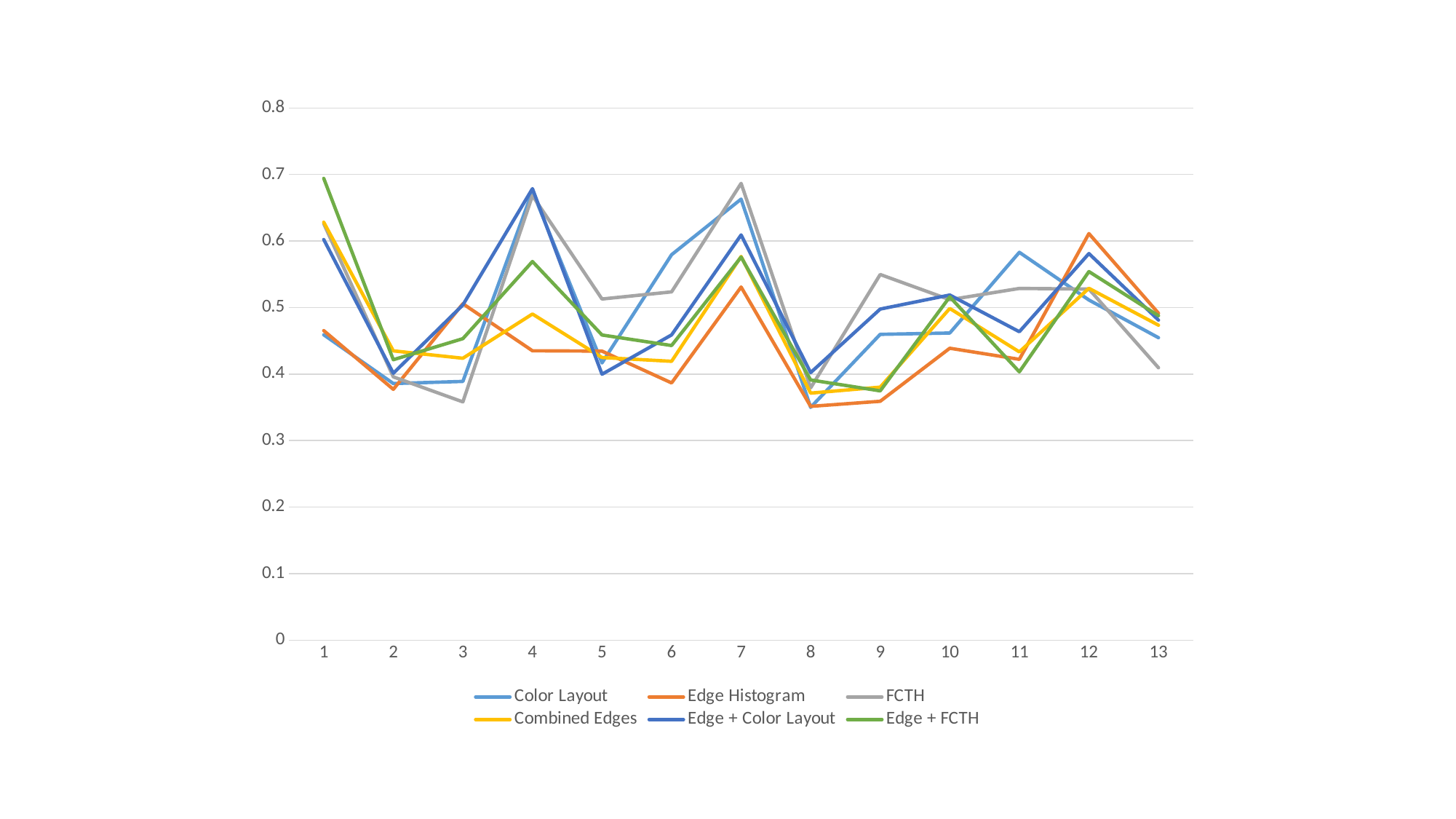

### Chart

| Category | Color Layout | Edge Histogram | FCTH | Combined Edges | Edge + Color Layout | Edge + FCTH |
|---|---|---|---|---|---|---|
| 1 | 0.4589882703060882 | 0.4653119587077576 | 0.6261948826449357 | 0.6282326408667653 | 0.6022756071191919 | 0.6941448716011209 |
| 2 | 0.38572278862138326 | 0.37703711884307334 | 0.3957961428023391 | 0.4348660210878739 | 0.4011644830913383 | 0.42152613896606655 |
| 3 | 0.3889265411934297 | 0.5056927959451764 | 0.35817753804303615 | 0.4237266481440579 | 0.503875216516897 | 0.45319445251740864 |
| 4 | 0.6748589297962128 | 0.4349792492530895 | 0.6682249683216891 | 0.49026609781332475 | 0.6787133374408576 | 0.5691667151044513 |
| 5 | 0.4167961311772708 | 0.43450157519675436 | 0.5128022227130586 | 0.42484532846630485 | 0.3997050720172982 | 0.4587047348903176 |
| 6 | 0.5794146196858908 | 0.38668092675044474 | 0.5235361132746656 | 0.41916915636879376 | 0.45887062461491973 | 0.4428779019076738 |
| 7 | 0.6630400716104209 | 0.5308535125143863 | 0.6866645354041456 | 0.5767096406691391 | 0.6091311423954616 | 0.5758057916090259 |
| 8 | 0.34996814731286563 | 0.3514360446867627 | 0.37919112774787567 | 0.37131281896281154 | 0.4021773752920799 | 0.3911107752758049 |
| 9 | 0.45966624428918523 | 0.3590587182199697 | 0.5496577579893283 | 0.38031027307285437 | 0.4977205566082702 | 0.3746768812266773 |
| 10 | 0.4616622685158277 | 0.43880505922972307 | 0.511775612931726 | 0.4986108043384757 | 0.5188378419223214 | 0.5160528243103429 |
| 11 | 0.5830235058880973 | 0.4221381988119181 | 0.5286856697783102 | 0.43332037525720474 | 0.4636595714999826 | 0.40330733193057516 |
| 12 | 0.5113092151916393 | 0.6112014508085237 | 0.5278199509422119 | 0.5289004429151023 | 0.581157391799677 | 0.5540529638111625 |
| 13 | 0.4546309040815616 | 0.49141639832134026 | 0.4094652468583254 | 0.4734703153881029 | 0.4811519280175773 | 0.48765876937027014 |